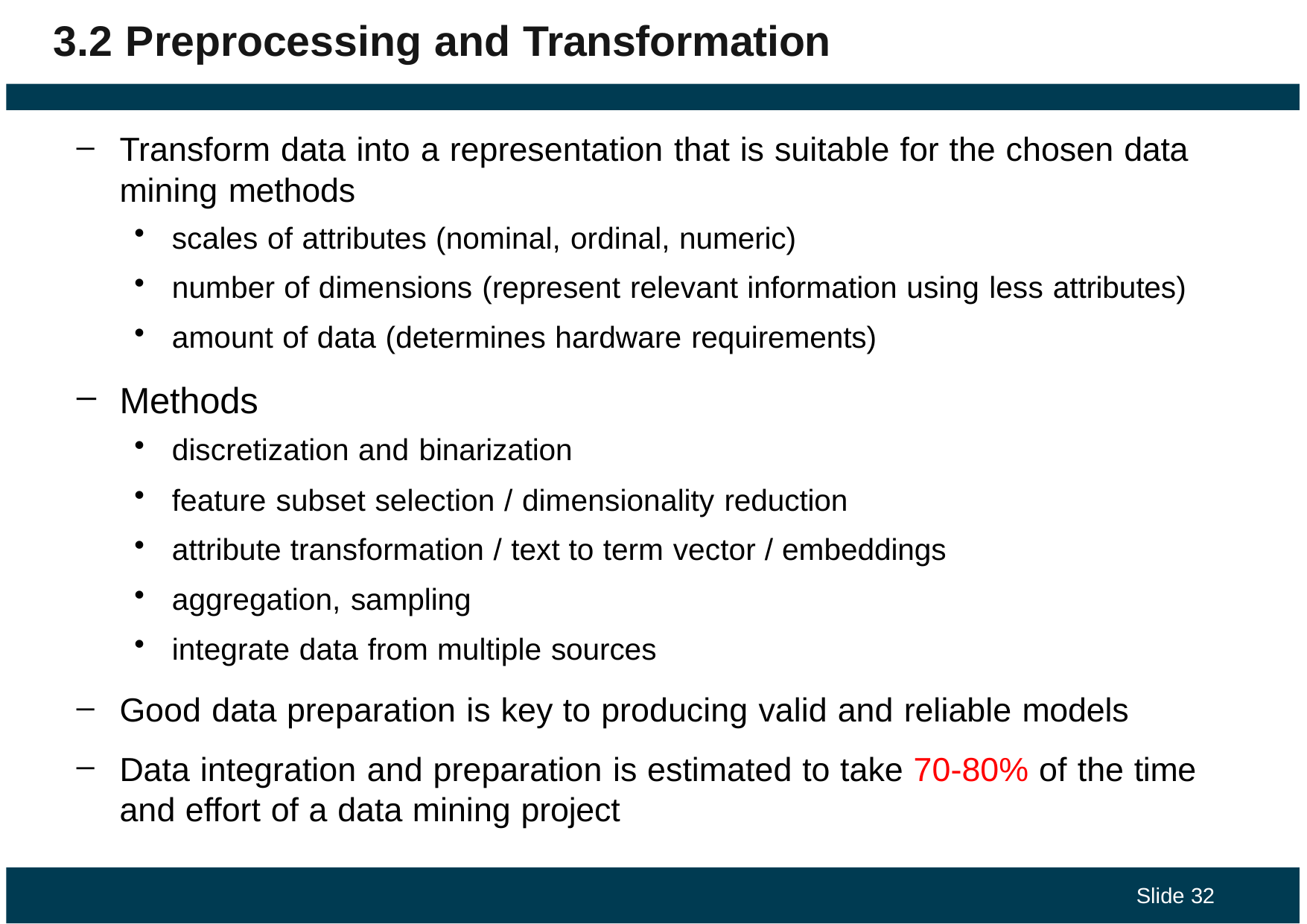

# 3.2 Preprocessing and Transformation
Transform data into a representation that is suitable for the chosen data mining methods
scales of attributes (nominal, ordinal, numeric)
number of dimensions (represent relevant information using less attributes)
amount of data (determines hardware requirements)
Methods
discretization and binarization
feature subset selection / dimensionality reduction
attribute transformation / text to term vector / embeddings
aggregation, sampling
integrate data from multiple sources
Good data preparation is key to producing valid and reliable models
Data integration and preparation is estimated to take 70-80% of the time and effort of a data mining project
Slide 32